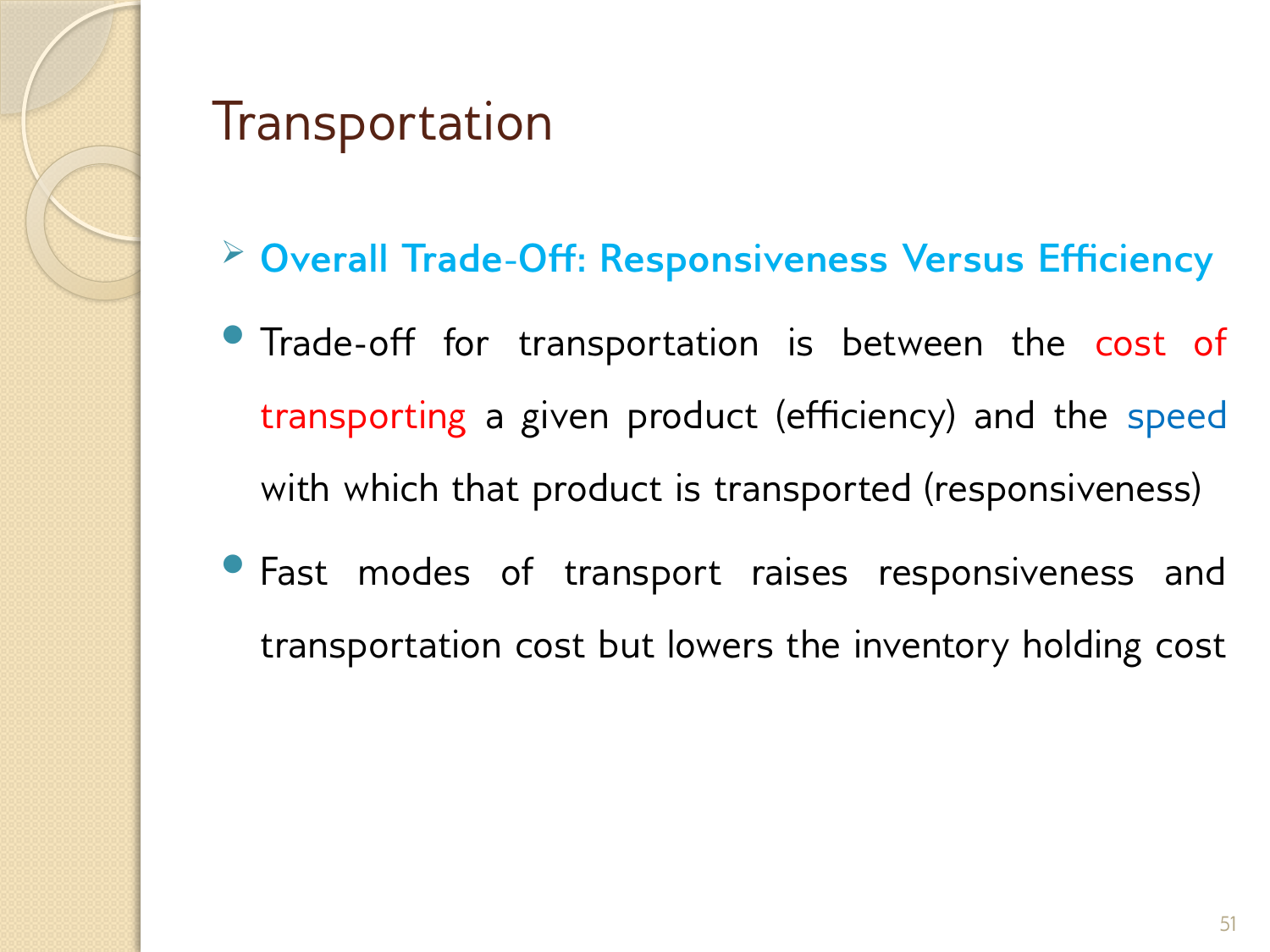

# Transportation
Overall Trade-Off: Responsiveness Versus Efficiency
Trade-off for transportation is between the cost of transporting a given product (efficiency) and the speed with which that product is transported (responsiveness)
Fast modes of transport raises responsiveness and transportation cost but lowers the inventory holding cost
51